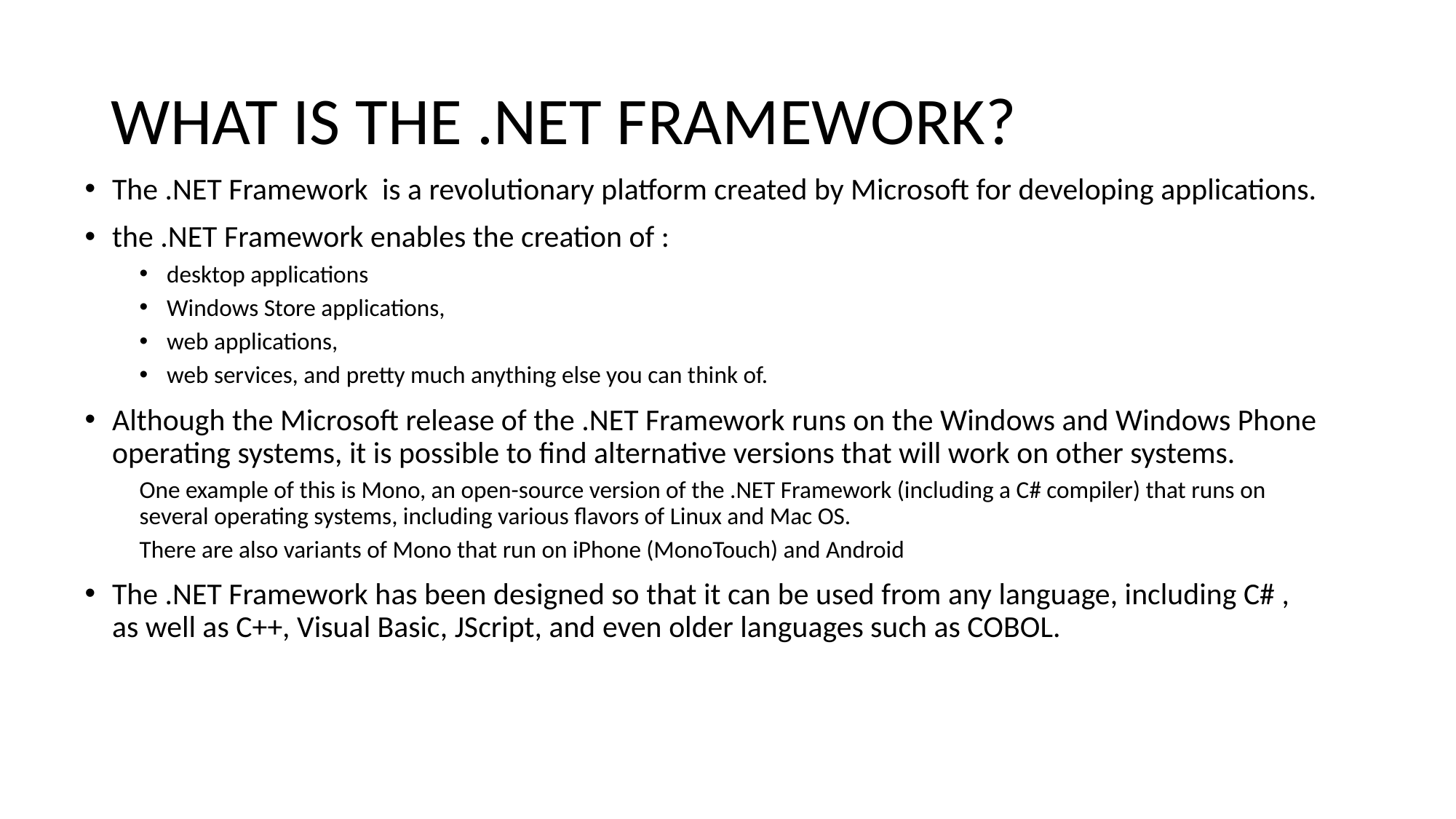

# WHAT IS THE .NET FRAMEWORK?
The .NET Framework  is a revolutionary platform created by Microsoft for developing applications.
the .NET Framework enables the creation of :
desktop applications
Windows Store applications,
web applications,
web services, and pretty much anything else you can think of.
Although the Microsoft release of the .NET Framework runs on the Windows and Windows Phone operating systems, it is possible to find alternative versions that will work on other systems.
One example of this is Mono, an open-source version of the .NET Framework (including a C# compiler) that runs on several operating systems, including various flavors of Linux and Mac OS.
There are also variants of Mono that run on iPhone (MonoTouch) and Android
The .NET Framework has been designed so that it can be used from any language, including C# , as well as C++, Visual Basic, JScript, and even older languages such as COBOL.